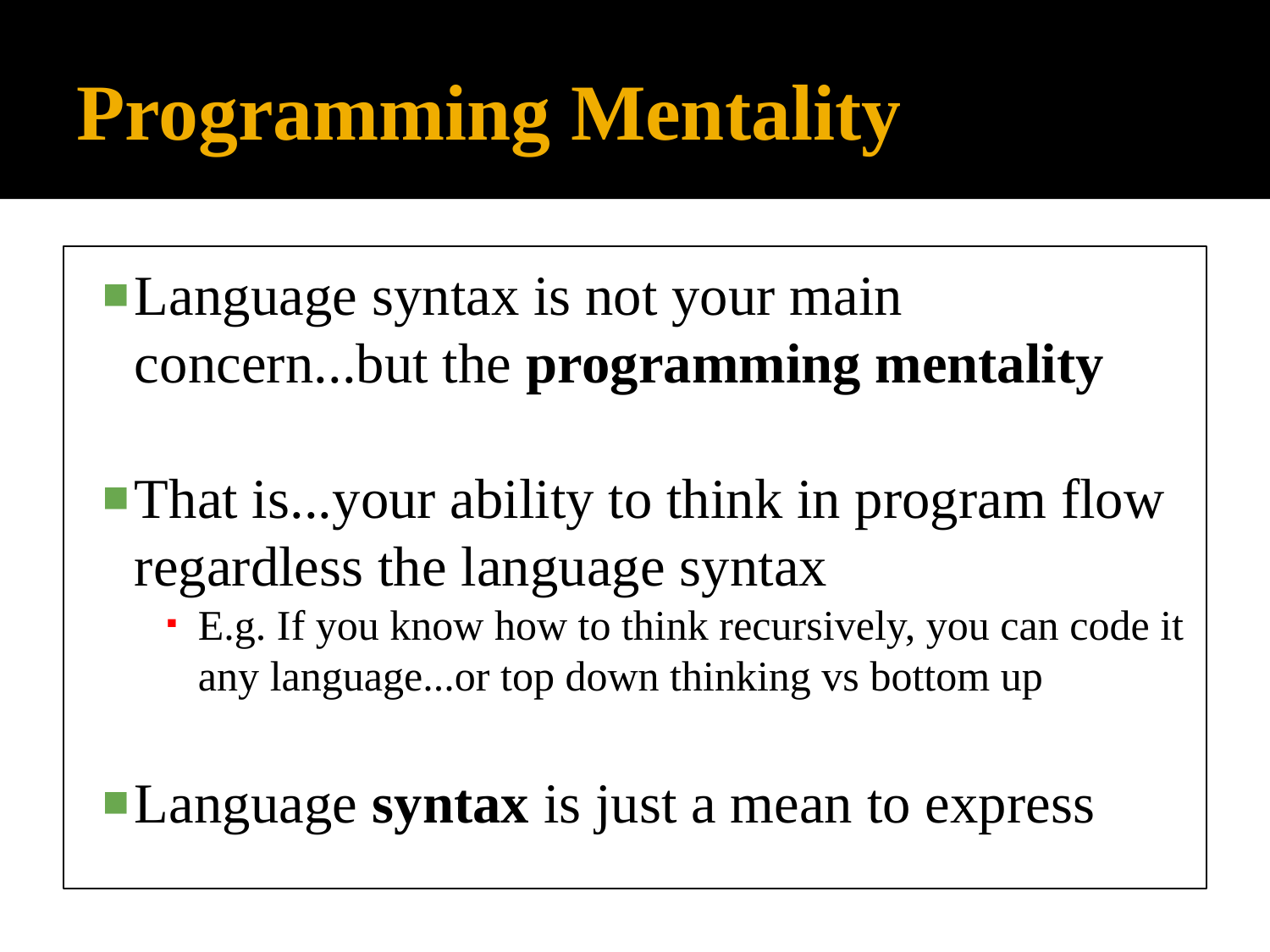

# Programming Mentality
Language syntax is not your main concern...but the programming mentality

That is...your ability to think in program flow regardless the language syntax
E.g. If you know how to think recursively, you can code it any language...or top down thinking vs bottom up

Language syntax is just a mean to express